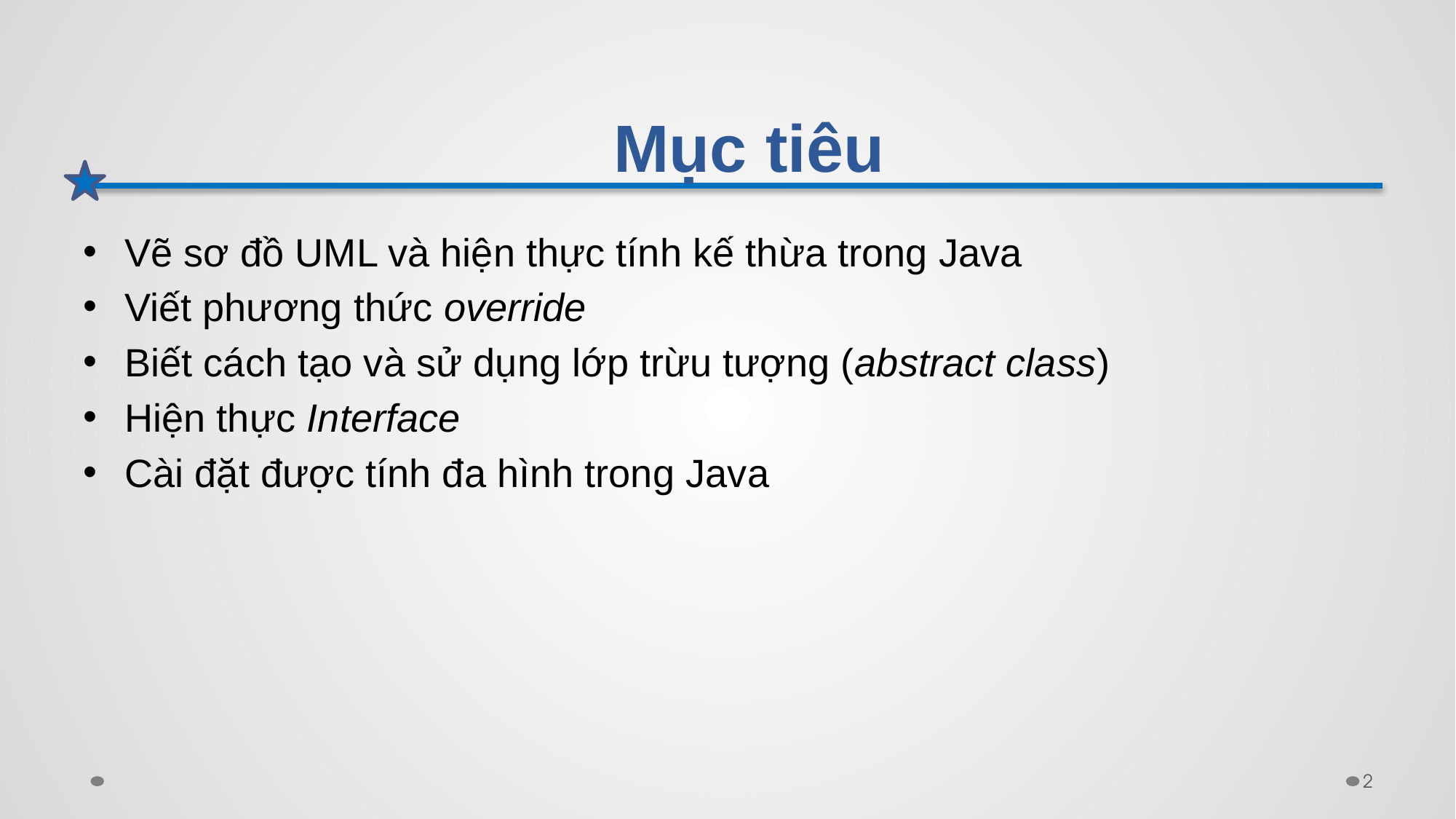

# Mục tiêu
Vẽ sơ đồ UML và hiện thực tính kế thừa trong Java
Viết phương thức override
Biết cách tạo và sử dụng lớp trừu tượng (abstract class)
Hiện thực Interface
Cài đặt được tính đa hình trong Java

2